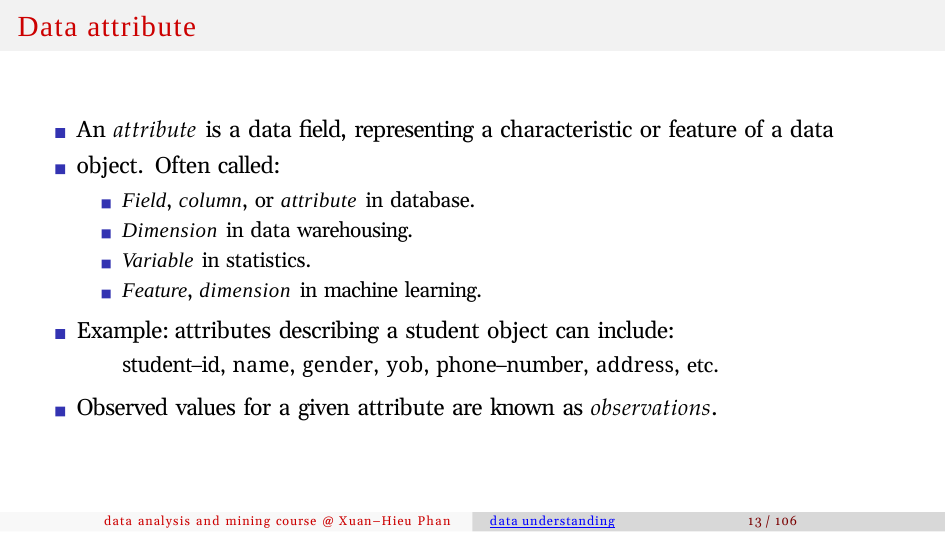

# Data attribute
An attribute is a data field, representing a characteristic or feature of a data object.  Often called:
Field, column, or attribute in database.
Dimension in data warehousing.
Variable in statistics.
Feature, dimension in machine learning.
Example: attributes describing a student object can include:
student–id, name, gender, yob, phone–number, address, etc.
Observed values for a given attribute are known as observations.

data analysis and mining course @ Xuan–Hieu Phan
data understanding
13 / 106